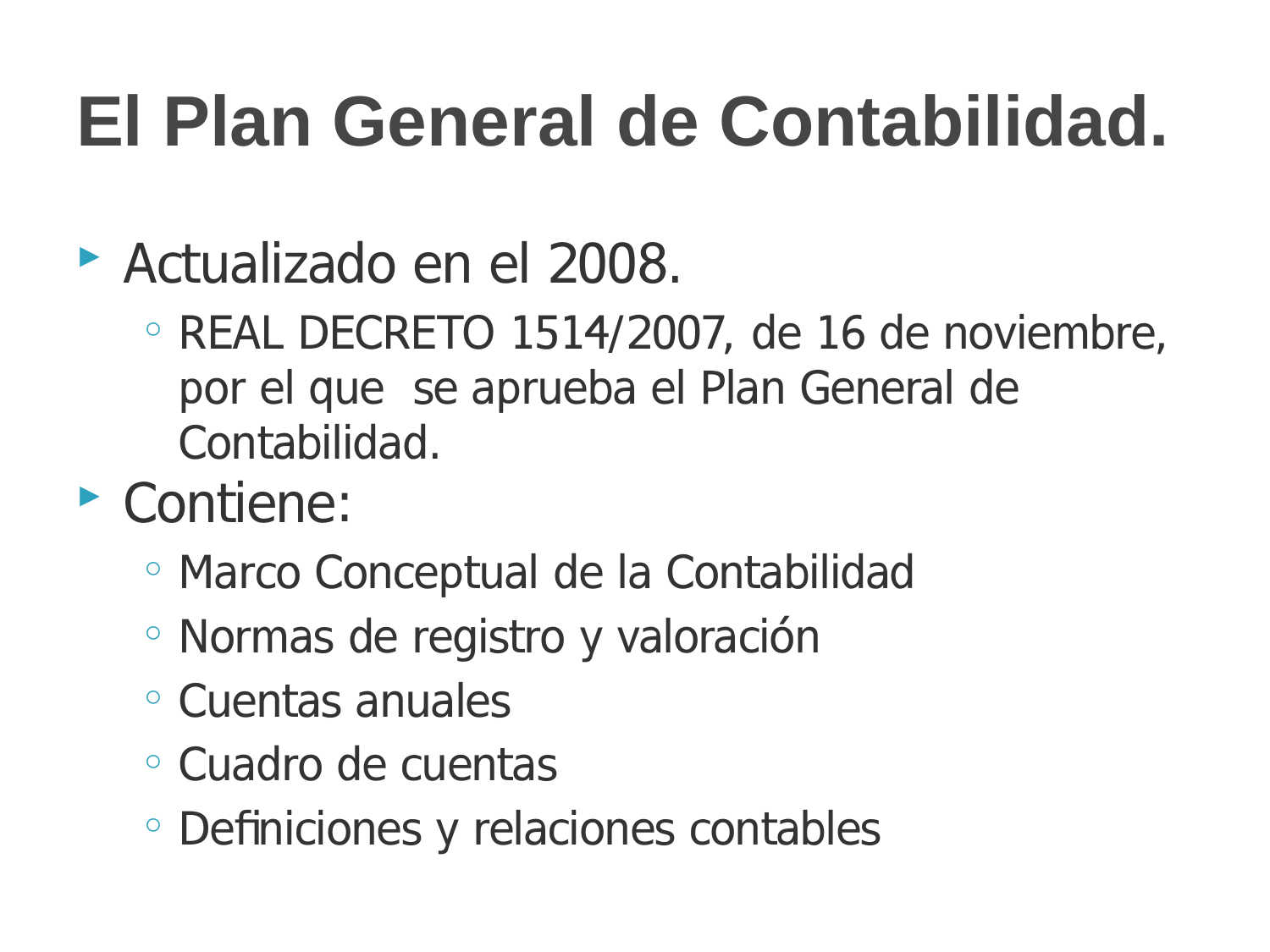

# El Plan General de Contabilidad.
Actualizado en el 2008.
REAL DECRETO 1514/2007, de 16 de noviembre, por el que  se aprueba el Plan General de Contabilidad.
Contiene:
Marco Conceptual de la Contabilidad
Normas de registro y valoración
Cuentas anuales
Cuadro de cuentas
Definiciones y relaciones contables